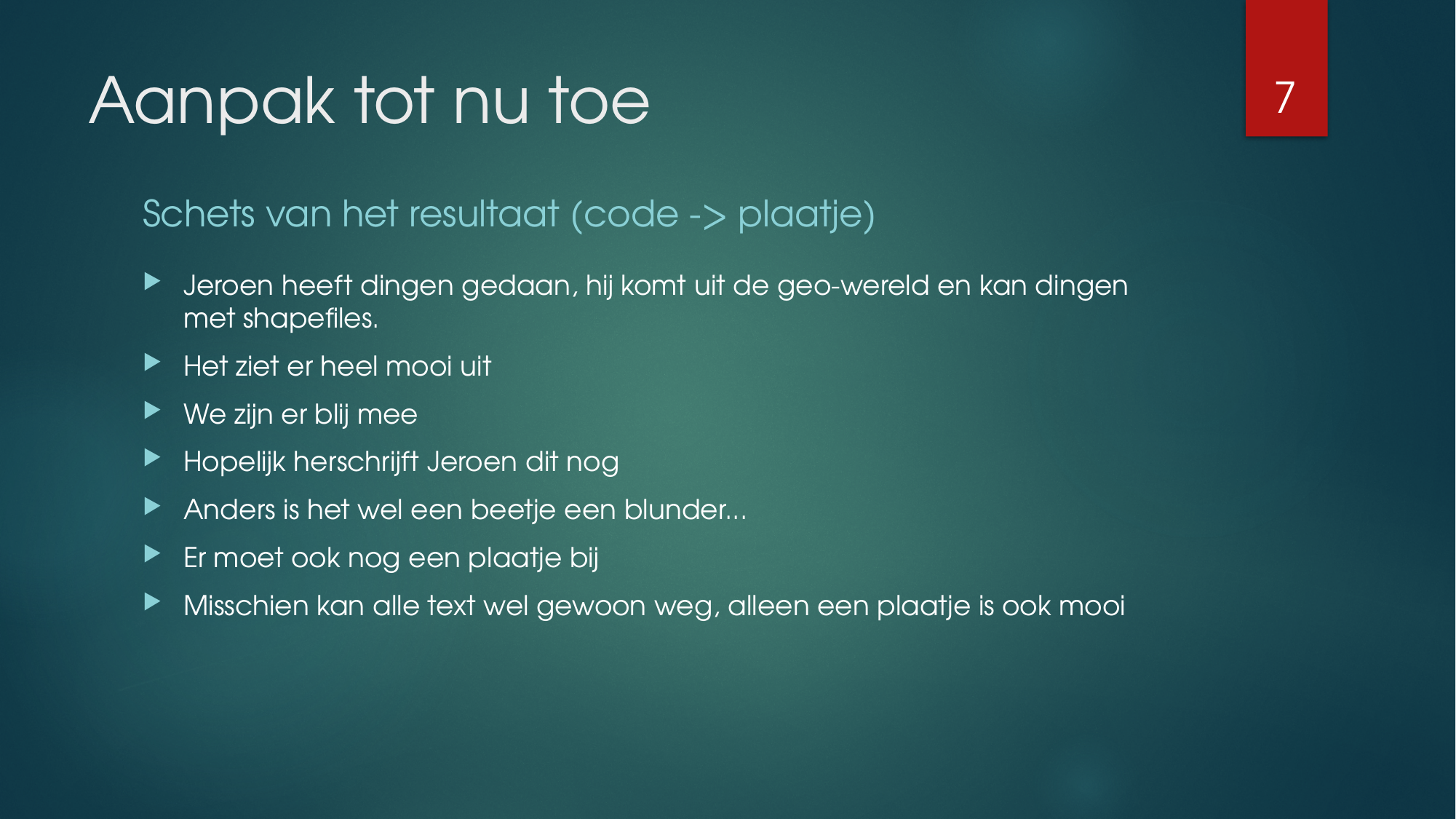

7
# Aanpak tot nu toe
Schets van het resultaat (code -> plaatje)
Jeroen heeft dingen gedaan, hij komt uit de geo-wereld en kan dingen met shapefiles.
Het ziet er heel mooi uit
We zijn er blij mee
Hopelijk herschrijft Jeroen dit nog
Anders is het wel een beetje een blunder...
Er moet ook nog een plaatje bij
Misschien kan alle text wel gewoon weg, alleen een plaatje is ook mooi